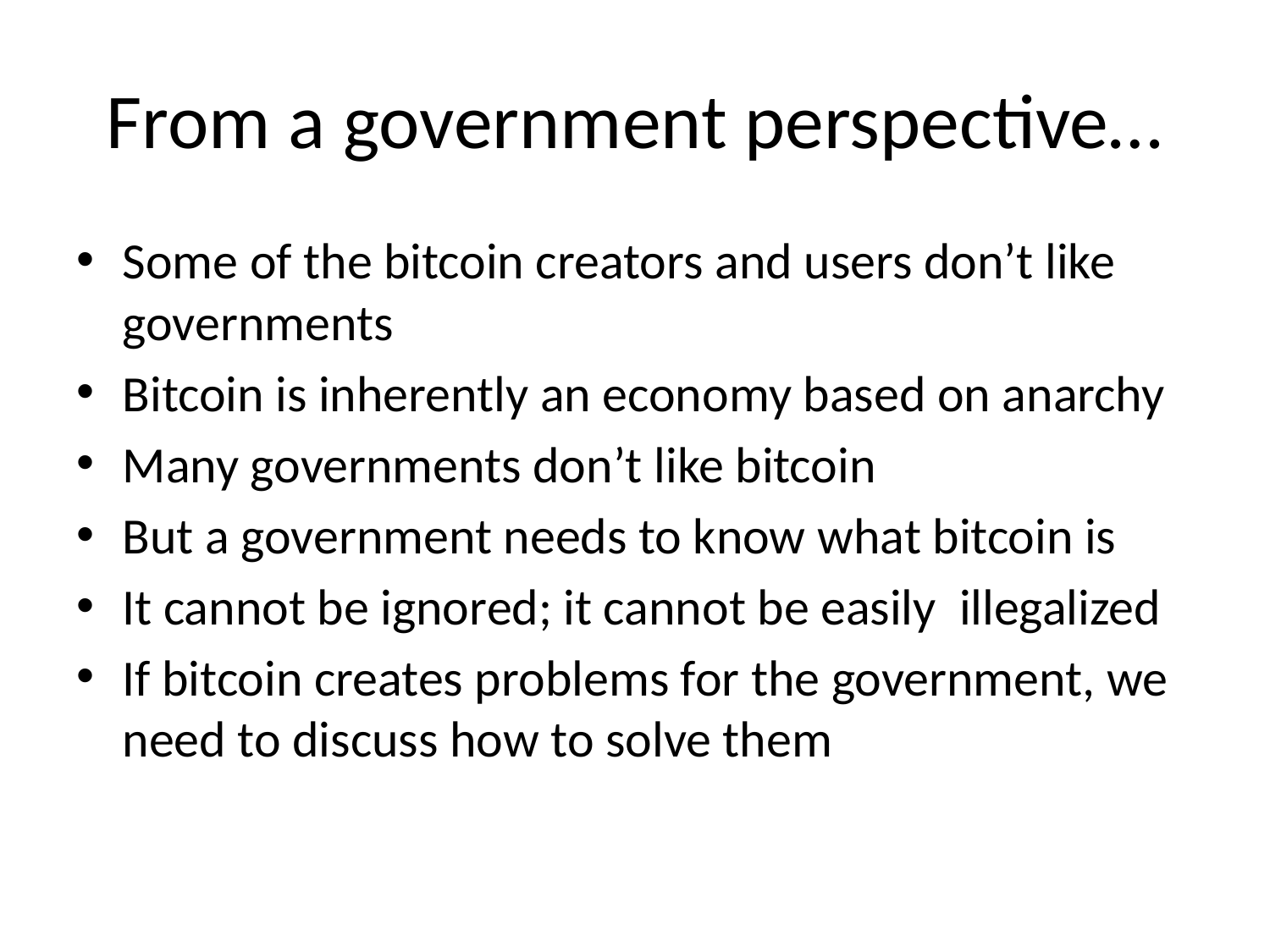

# From a government perspective…
Some of the bitcoin creators and users don’t like governments
Bitcoin is inherently an economy based on anarchy
Many governments don’t like bitcoin
But a government needs to know what bitcoin is
It cannot be ignored; it cannot be easily  illegalized
If bitcoin creates problems for the government, we need to discuss how to solve them